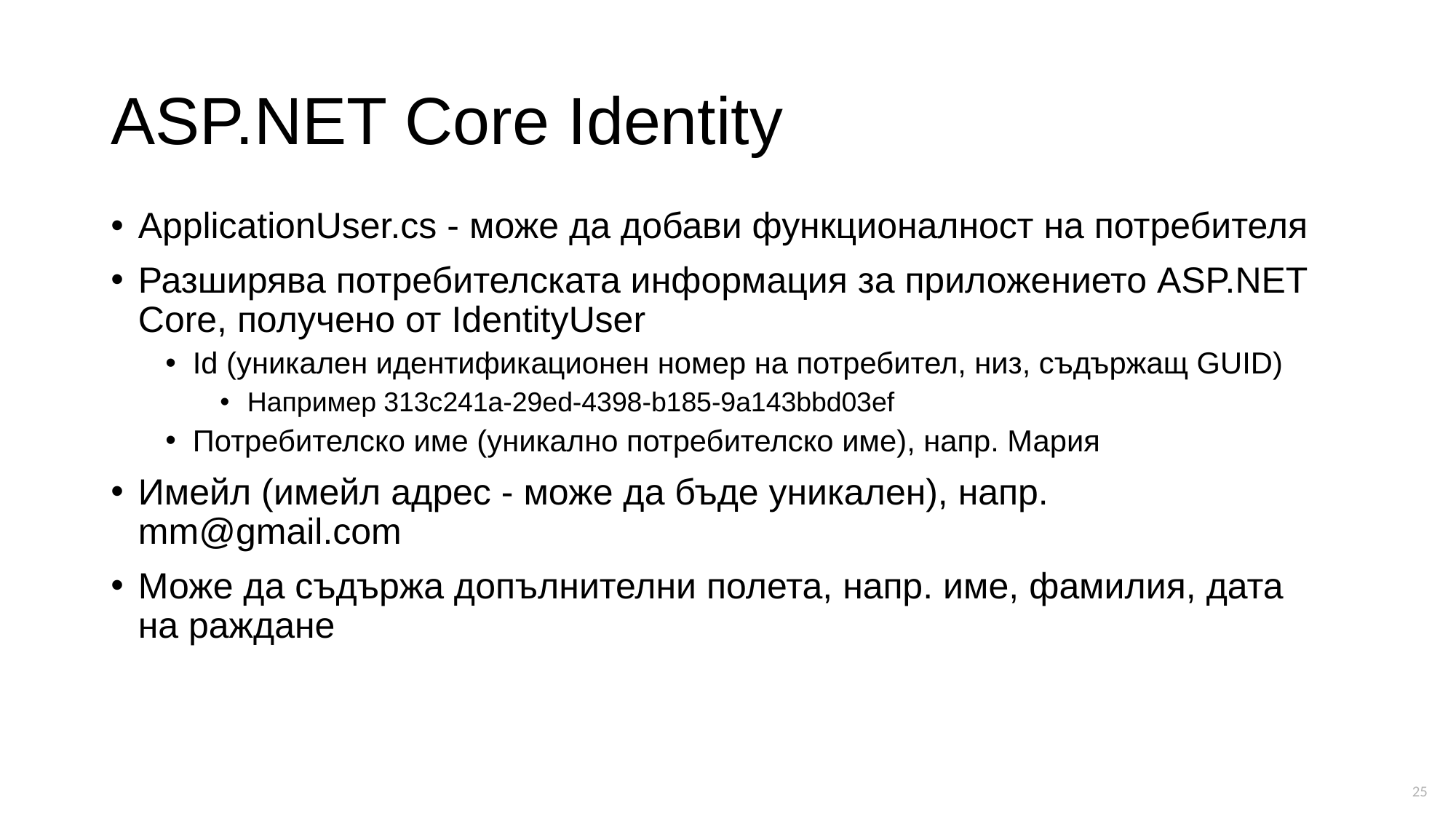

# ASP.NET Core Identity
ApplicationUser.cs - може да добави функционалност на потребителя
Разширява потребителската информация за приложението ASP.NET Core, получено от IdentityUser
Id (уникален идентификационен номер на потребител, низ, съдържащ GUID)
Например 313c241a-29ed-4398-b185-9a143bbd03ef
Потребителско име (уникално потребителско име), напр. Мария
Имейл (имейл адрес - може да бъде уникален), напр. mm@gmail.com
Може да съдържа допълнителни полета, напр. име, фамилия, дата на раждане
25